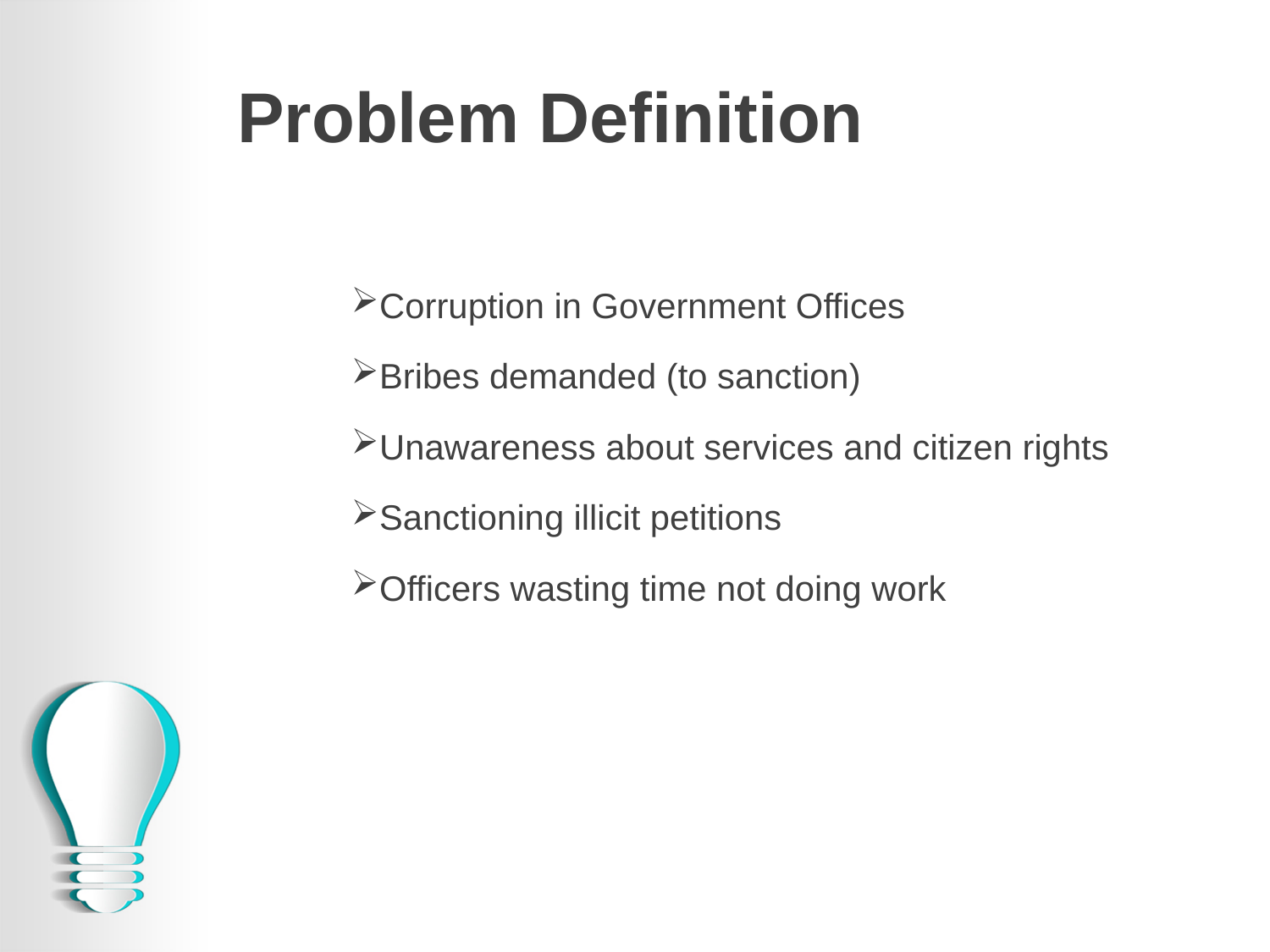

# Problem Definition
Corruption in Government Offices
Bribes demanded (to sanction)
Unawareness about services and citizen rights
Sanctioning illicit petitions
Officers wasting time not doing work